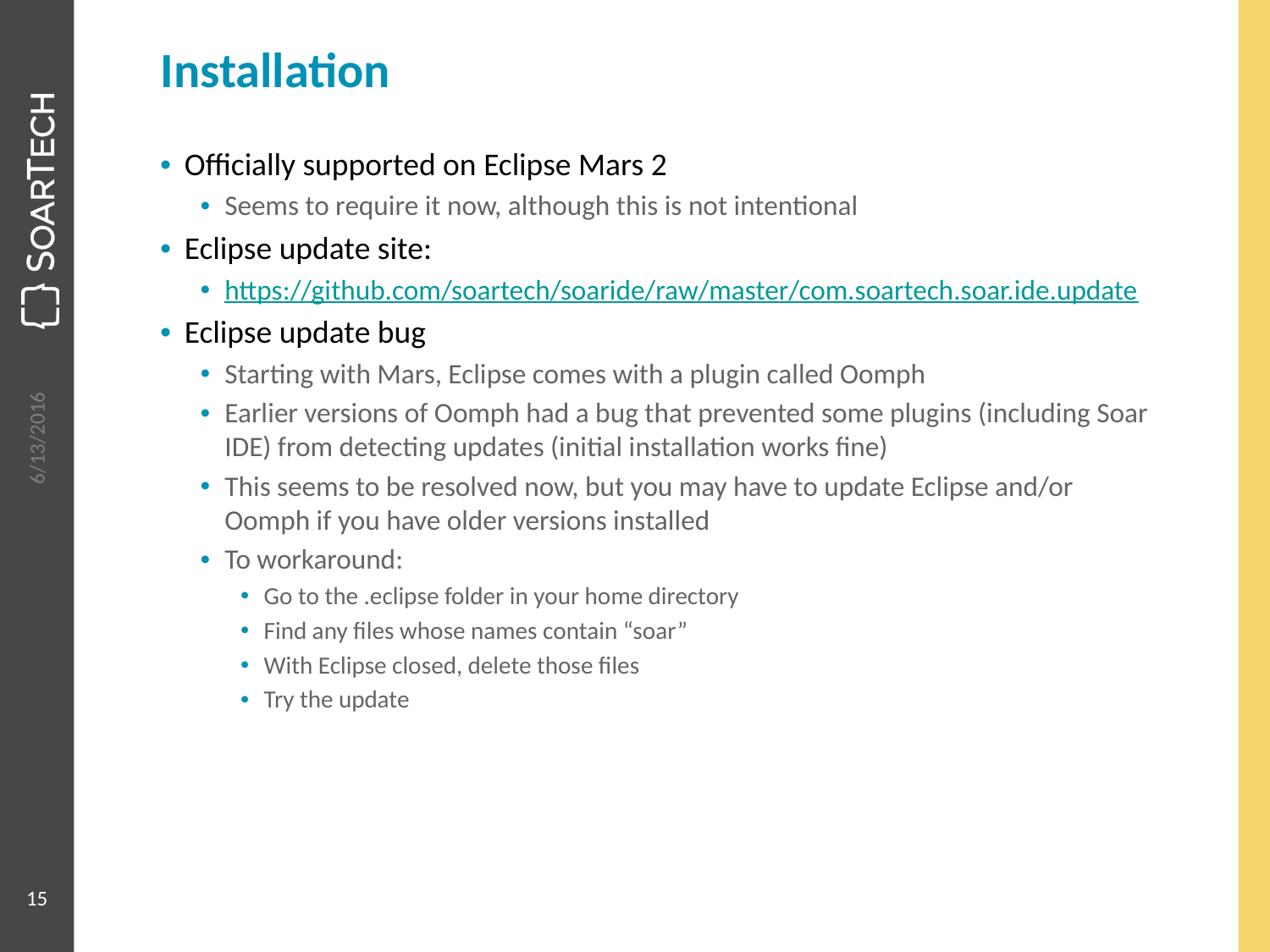

# Installation
Officially supported on Eclipse Mars 2
Seems to require it now, although this is not intentional
Eclipse update site:
https://github.com/soartech/soaride/raw/master/com.soartech.soar.ide.update
Eclipse update bug
Starting with Mars, Eclipse comes with a plugin called Oomph
Earlier versions of Oomph had a bug that prevented some plugins (including Soar IDE) from detecting updates (initial installation works fine)
This seems to be resolved now, but you may have to update Eclipse and/or Oomph if you have older versions installed
To workaround:
Go to the .eclipse folder in your home directory
Find any files whose names contain “soar”
With Eclipse closed, delete those files
Try the update

6/13/2016
15